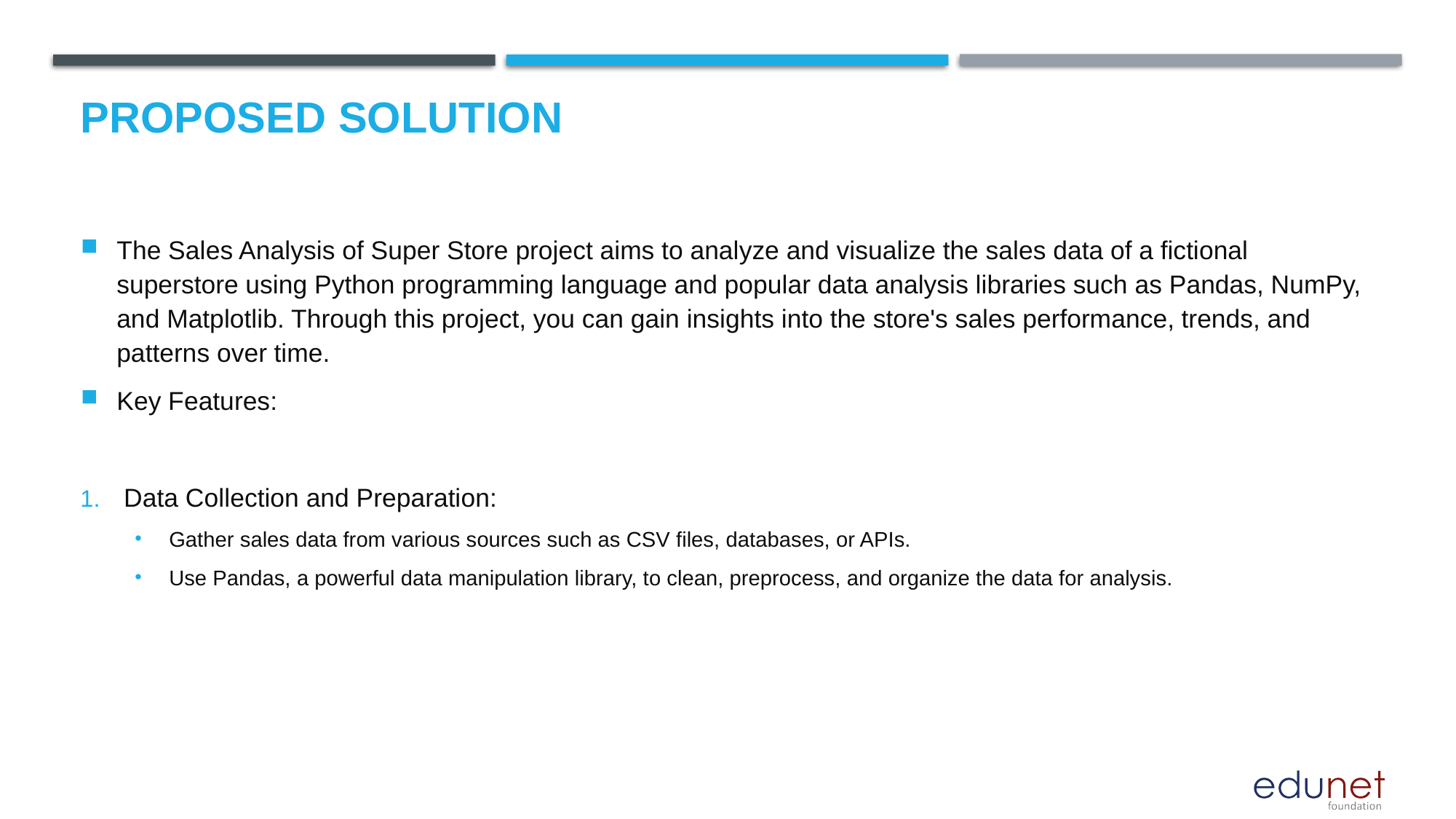

# Proposed Solution
The Sales Analysis of Super Store project aims to analyze and visualize the sales data of a fictional superstore using Python programming language and popular data analysis libraries such as Pandas, NumPy, and Matplotlib. Through this project, you can gain insights into the store's sales performance, trends, and patterns over time.
Key Features:

 Data Collection and Preparation:
Gather sales data from various sources such as CSV files, databases, or APIs.
Use Pandas, a powerful data manipulation library, to clean, preprocess, and organize the data for analysis.